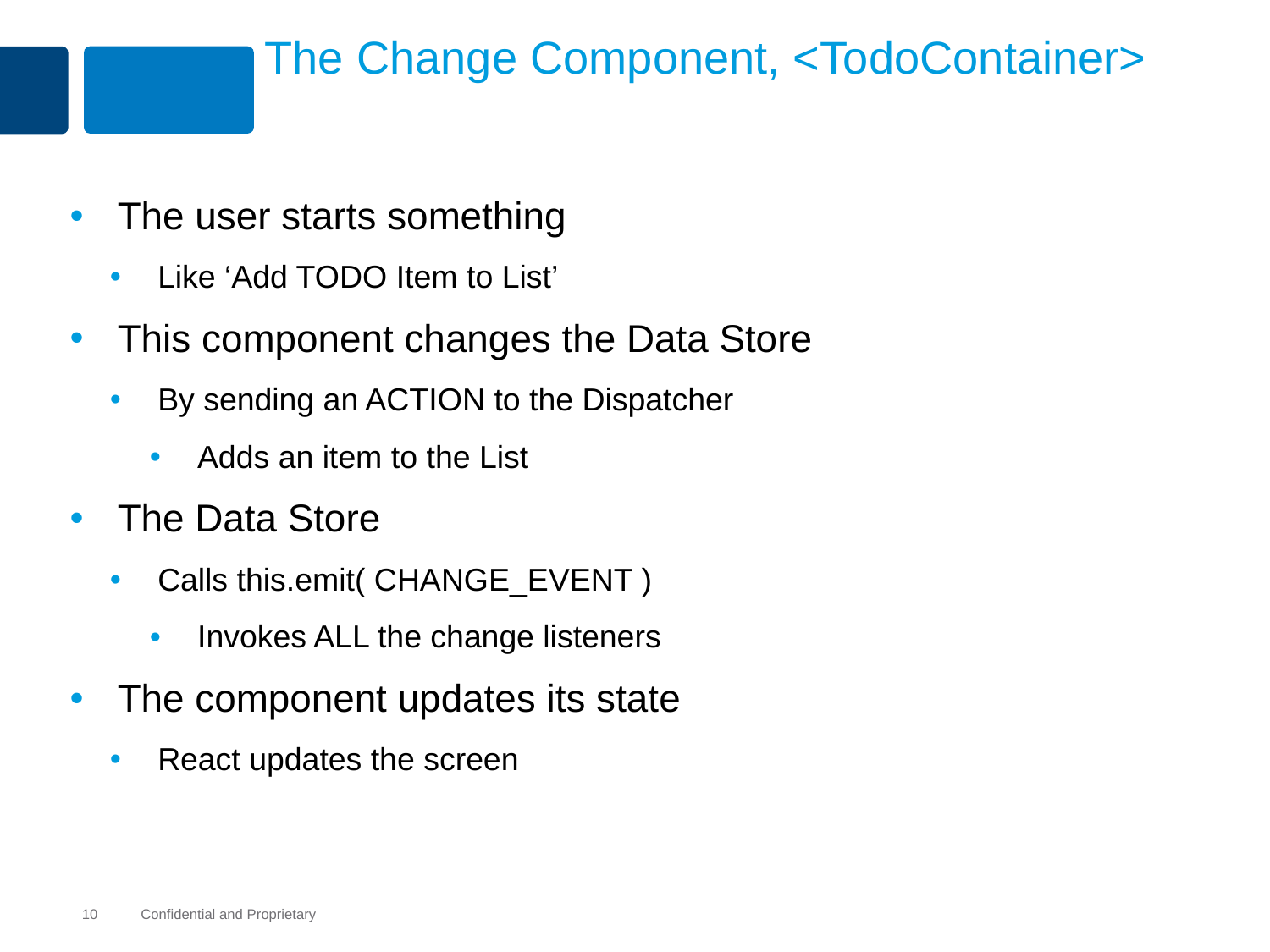

# The Change Component, <TodoContainer>
The user starts something
Like ‘Add TODO Item to List’
This component changes the Data Store
By sending an ACTION to the Dispatcher
Adds an item to the List
The Data Store
Calls this.emit( CHANGE_EVENT )
Invokes ALL the change listeners
The component updates its state
React updates the screen